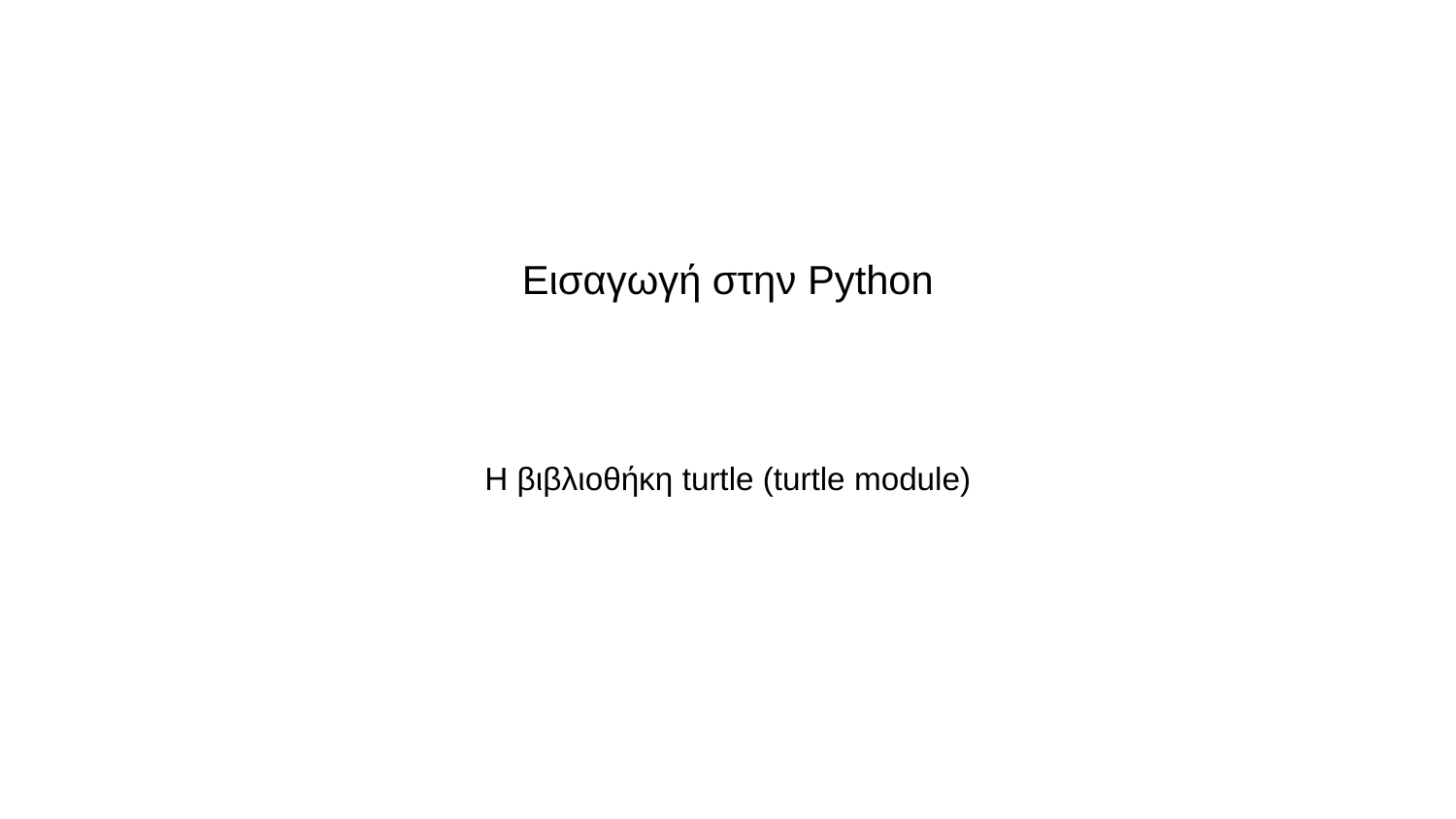

# Εισαγωγή στην Python
H βιβλιοθήκη turtle (turtle module)